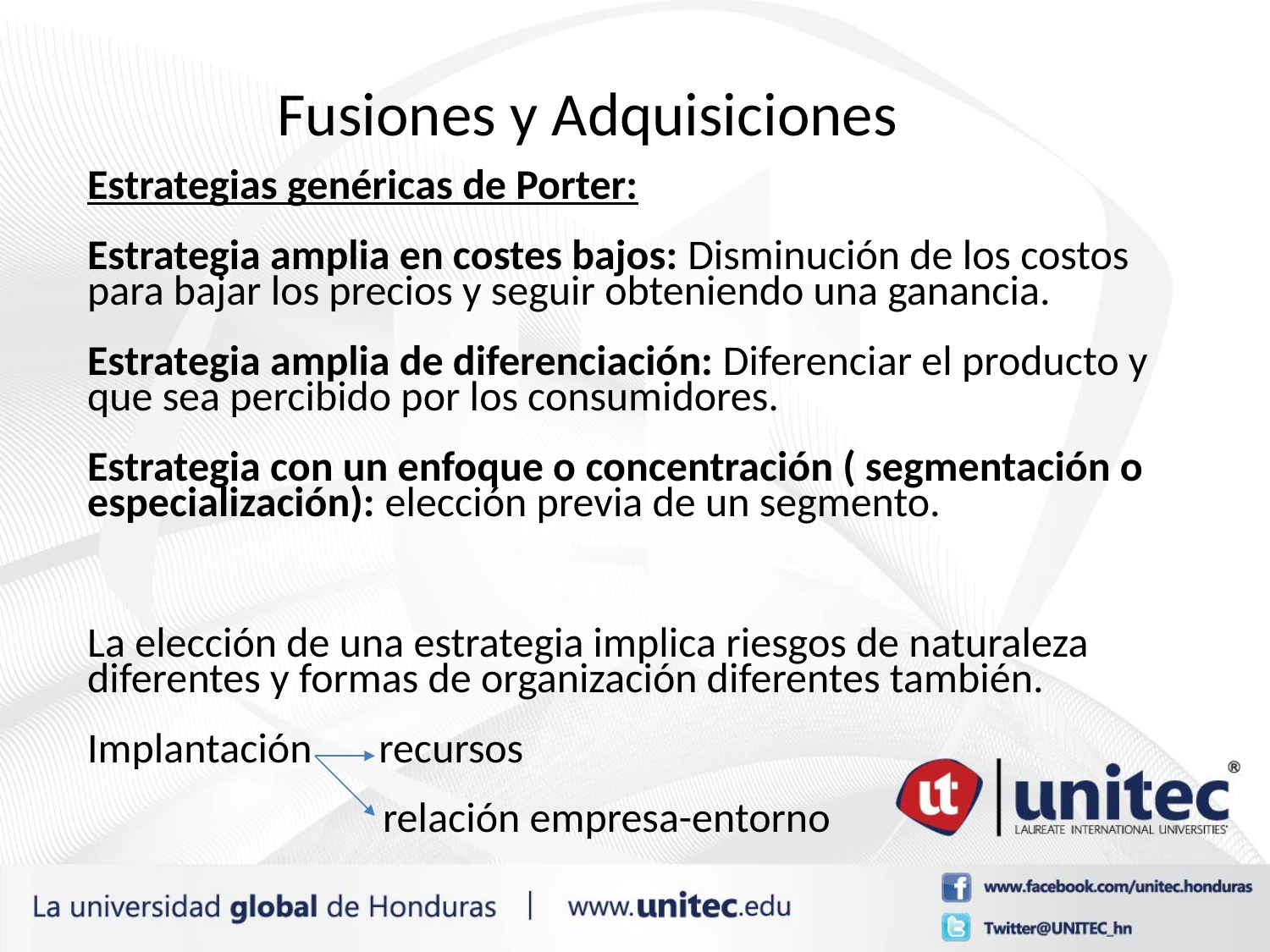

# Fusiones y Adquisiciones

Estrategias genéricas de Porter:
Estrategia amplia en costes bajos: Disminución de los costos para bajar los precios y seguir obteniendo una ganancia.
Estrategia amplia de diferenciación: Diferenciar el producto y que sea percibido por los consumidores.
Estrategia con un enfoque o concentración ( segmentación o especialización): elección previa de un segmento.

La elección de una estrategia implica riesgos de naturaleza diferentes y formas de organización diferentes también.
Implantación       recursos
                               relación empresa-entorno